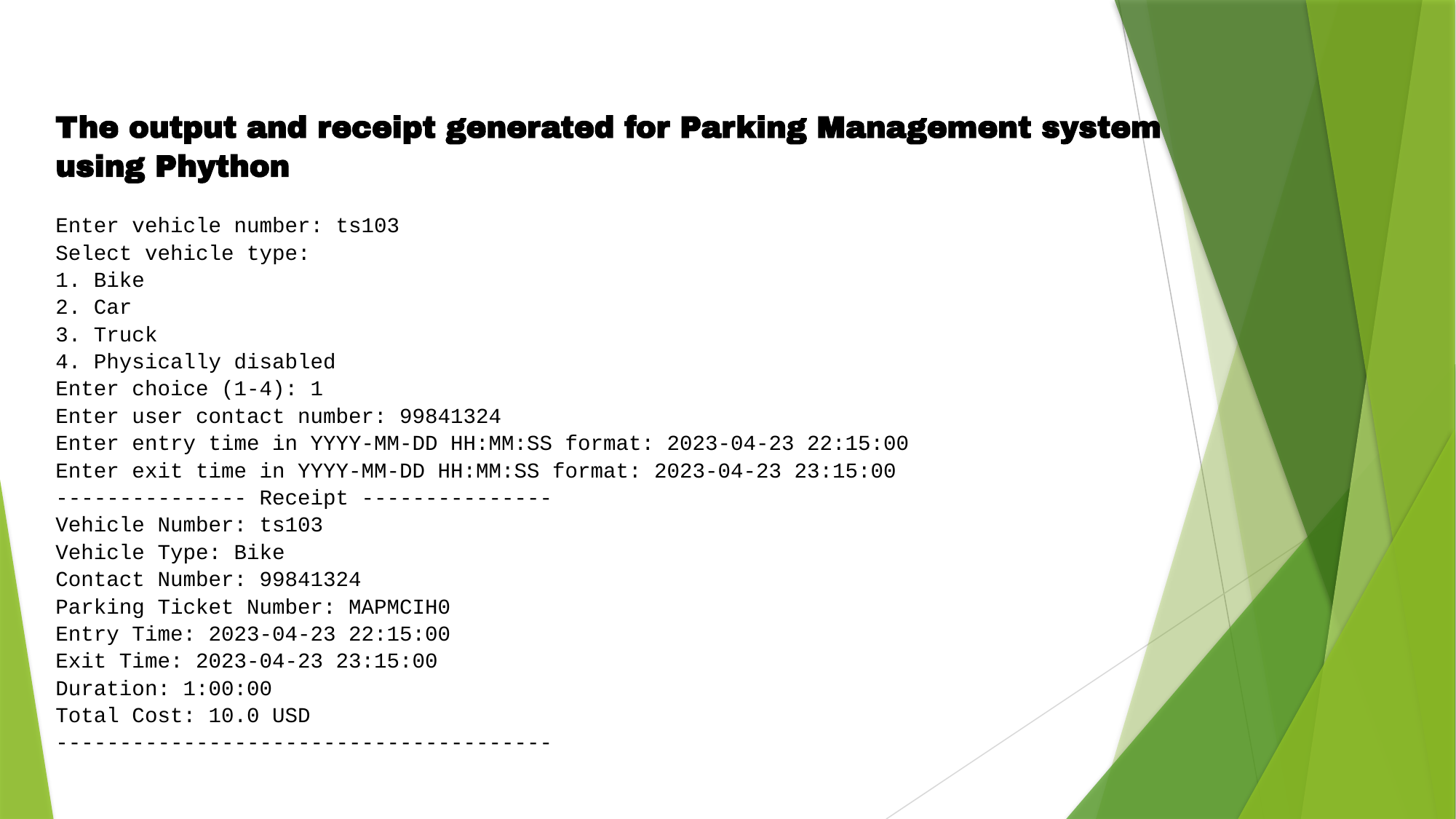

The output and receipt generated for Parking Management system
using Phython

Enter vehicle number: ts103
Select vehicle type:
1. Bike
2. Car
3. Truck
4. Physically disabled
Enter choice (1-4): 1
Enter user contact number: 99841324
Enter entry time in YYYY-MM-DD HH:MM:SS format: 2023-04-23 22:15:00
Enter exit time in YYYY-MM-DD HH:MM:SS format: 2023-04-23 23:15:00
--------------- Receipt ---------------
Vehicle Number: ts103
Vehicle Type: Bike
Contact Number: 99841324
Parking Ticket Number: MAPMCIH0
Entry Time: 2023-04-23 22:15:00
Exit Time: 2023-04-23 23:15:00
Duration: 1:00:00
Total Cost: 10.0 USD
---------------------------------------